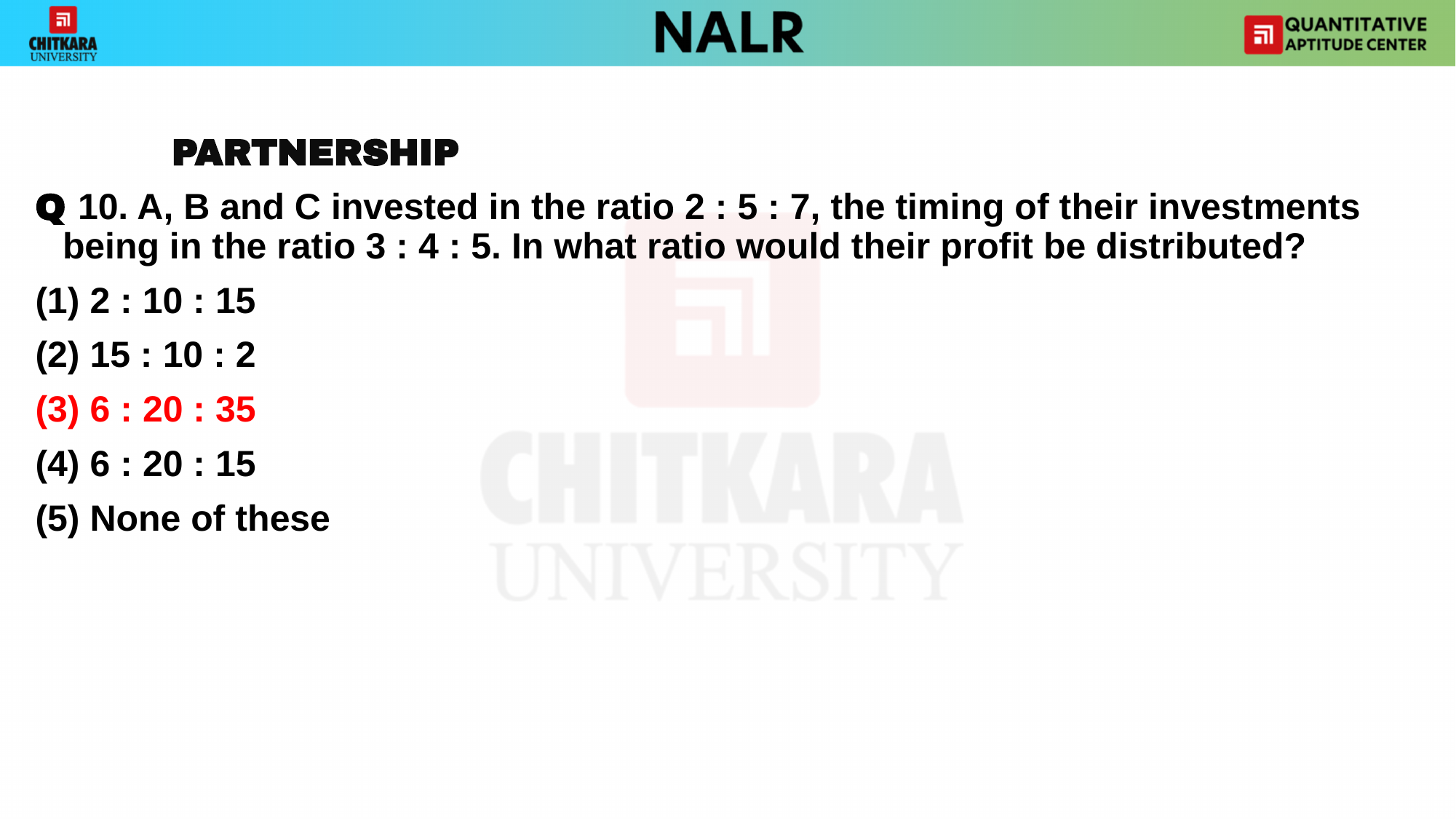

#
		PARTNERSHIP
Q 10. A, B and C invested in the ratio 2 : 5 : 7, the timing of their investments being in the ratio 3 : 4 : 5. In what ratio would their profit be distributed?
2 : 10 : 15
(2) 15 : 10 : 2
(3) 6 : 20 : 35
(4) 6 : 20 : 15
(5) None of these